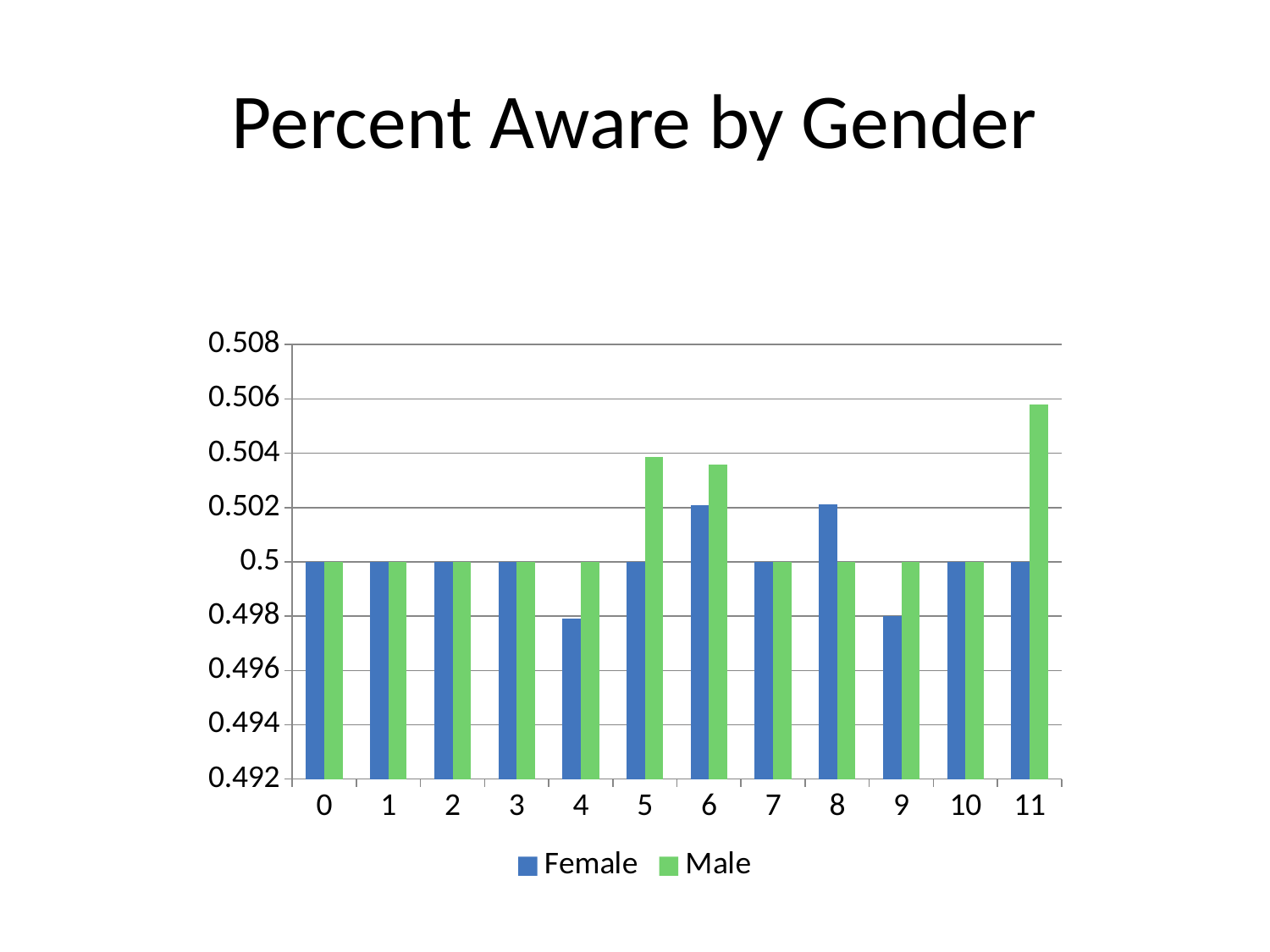

# Percent Aware by Gender

### Chart

| Category | Female | Male |
|---|---|---|
| 0 | 0.5 | 0.5 |
| 1 | 0.5 | 0.5 |
| 2 | 0.5 | 0.5 |
| 3 | 0.5 | 0.5 |
| 4 | 0.497907949790795 | 0.5 |
| 5 | 0.5 | 0.5038461538461538 |
| 6 | 0.5020746887966805 | 0.5035714285714286 |
| 7 | 0.5 | 0.5 |
| 8 | 0.5021097046413502 | 0.5 |
| 9 | 0.4979919678714859 | 0.5 |
| 10 | 0.5 | 0.5 |
| 11 | 0.5 | 0.5057915057915058 |